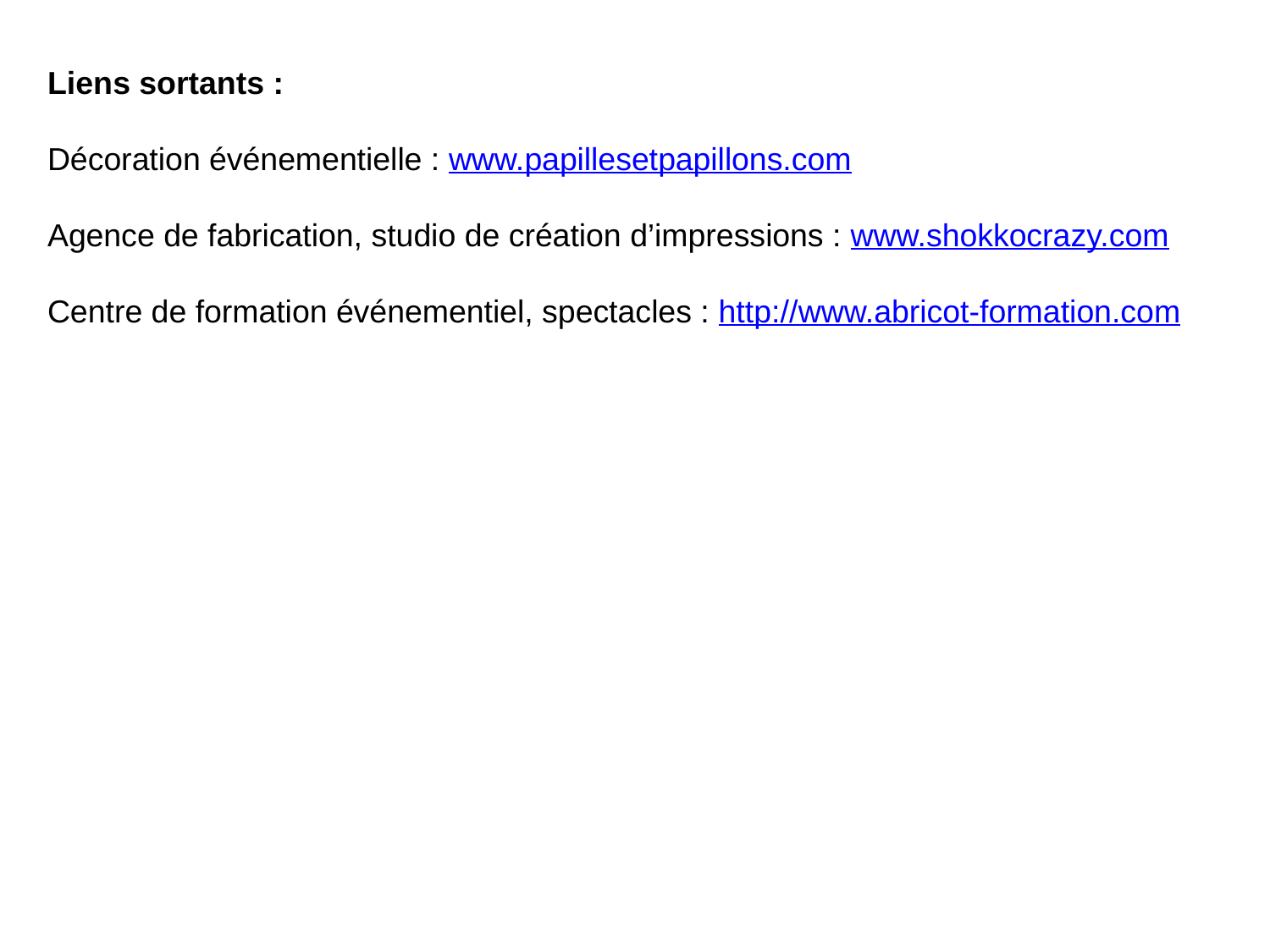

Liens sortants :

Décoration événementielle : www.papillesetpapillons.com

Agence de fabrication, studio de création d’impressions : www.shokkocrazy.com

Centre de formation événementiel, spectacles : http://www.abricot-formation.com